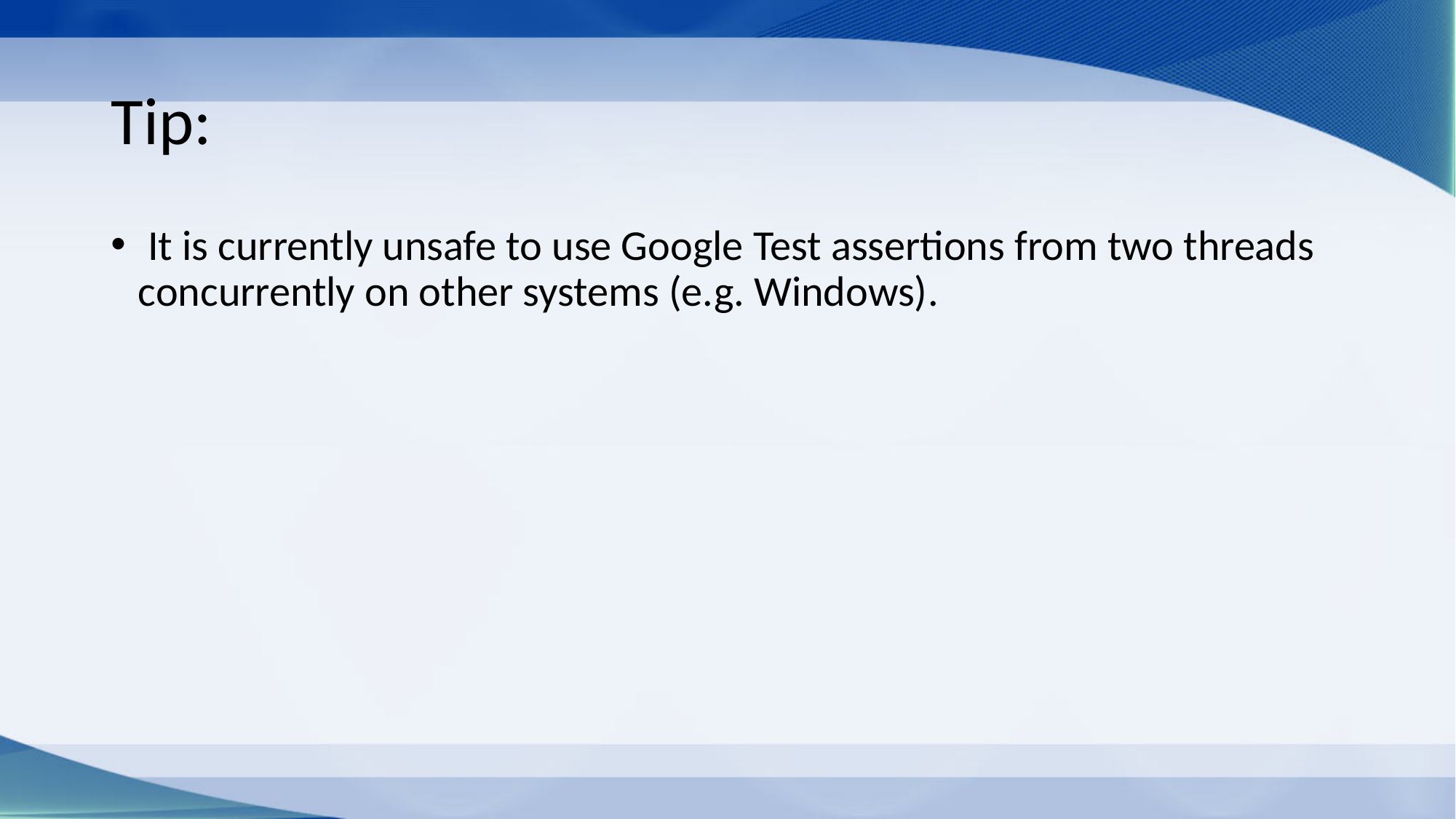

# Tip:
 It is currently unsafe to use Google Test assertions from two threads concurrently on other systems (e.g. Windows).